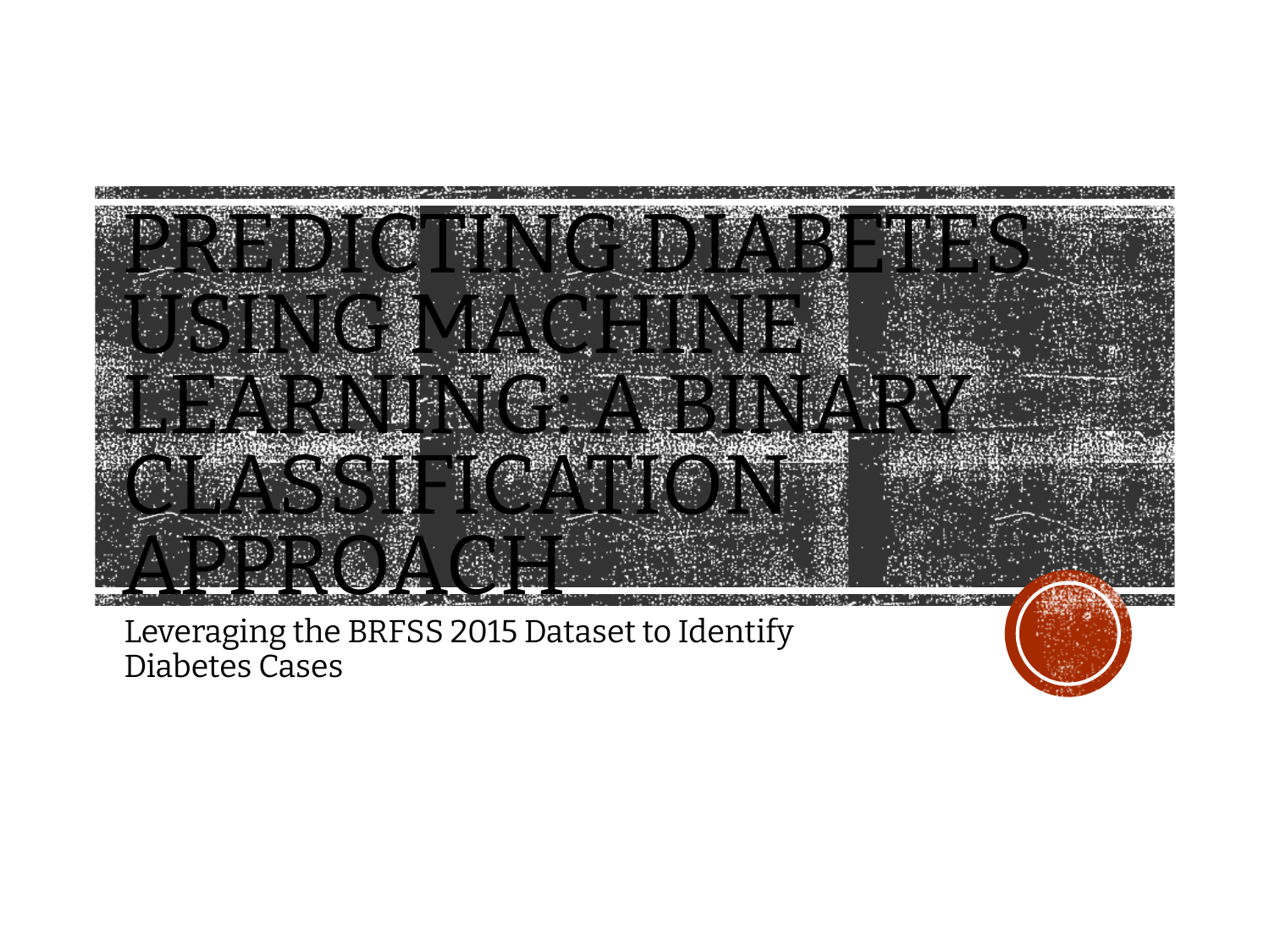

# Predicting Diabetes Using Machine Learning: A Binary Classification Approach
Leveraging the BRFSS 2015 Dataset to Identify Diabetes Cases